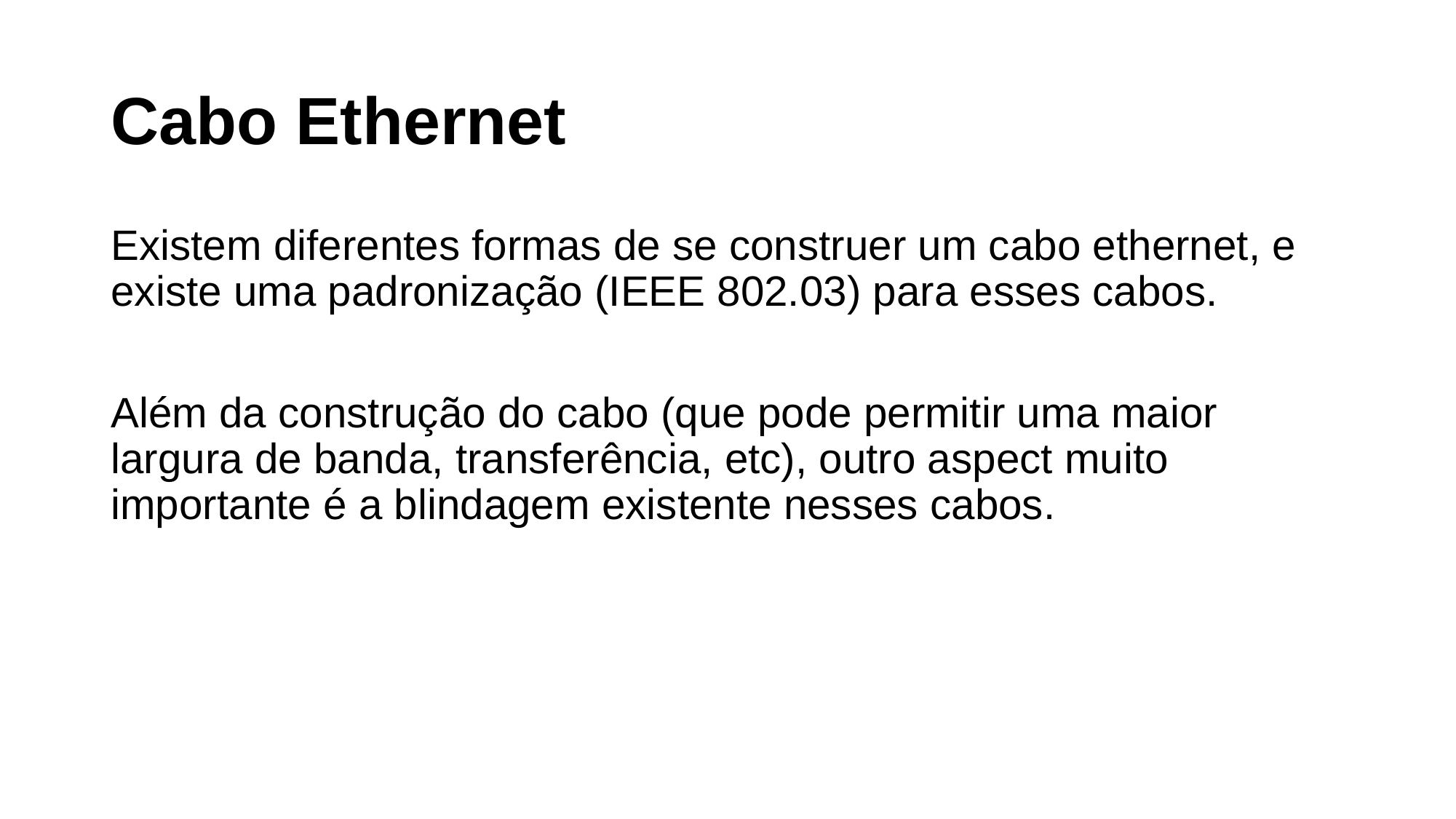

# Cabo Ethernet
Existem diferentes formas de se construer um cabo ethernet, e existe uma padronização (IEEE 802.03) para esses cabos.

Além da construção do cabo (que pode permitir uma maior largura de banda, transferência, etc), outro aspect muito importante é a blindagem existente nesses cabos.